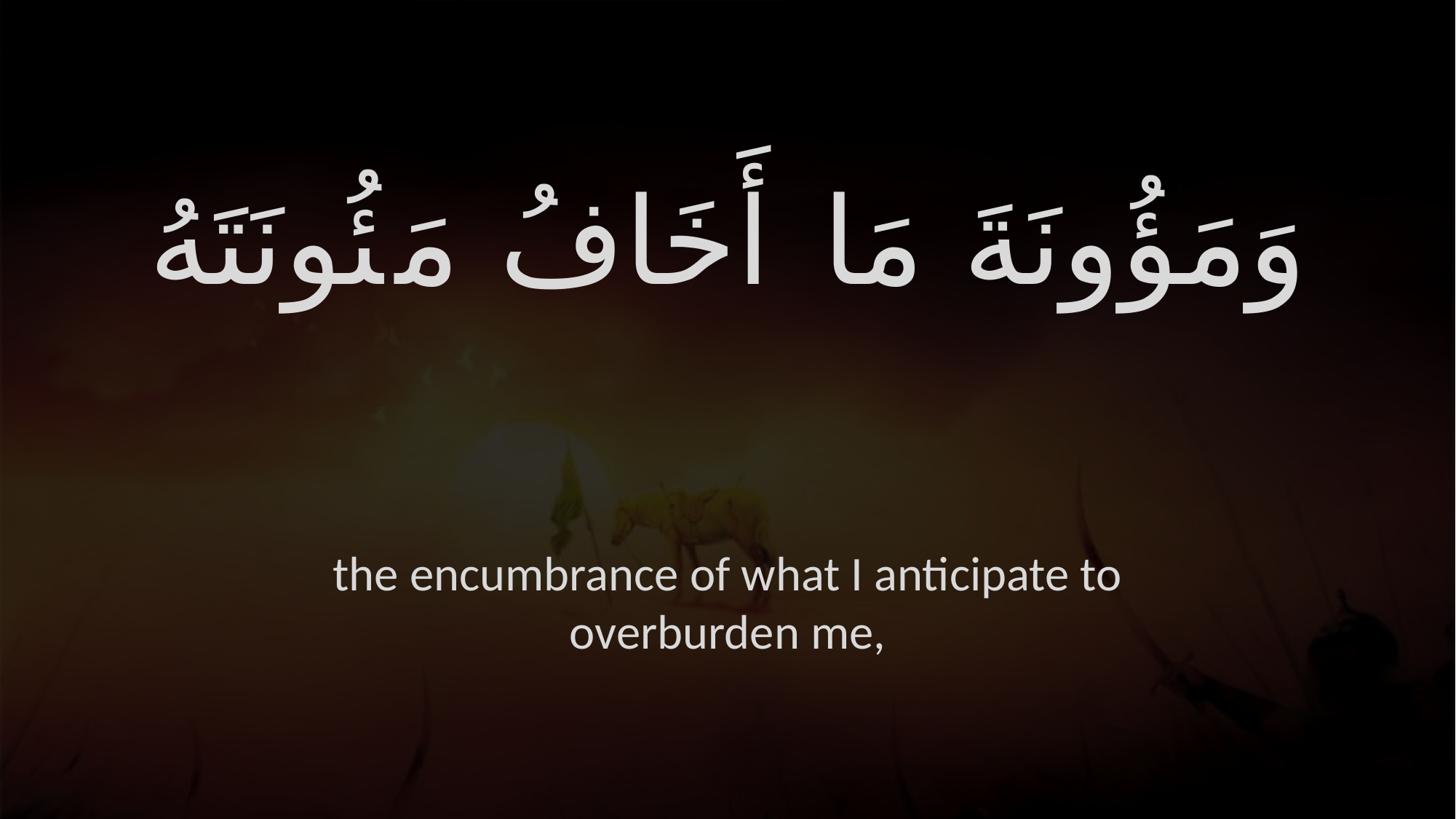

# وَمَؤُونَةَ مَا أَخَافُ مَئُونَتَهُ
the encumbrance of what I anticipate to overburden me,